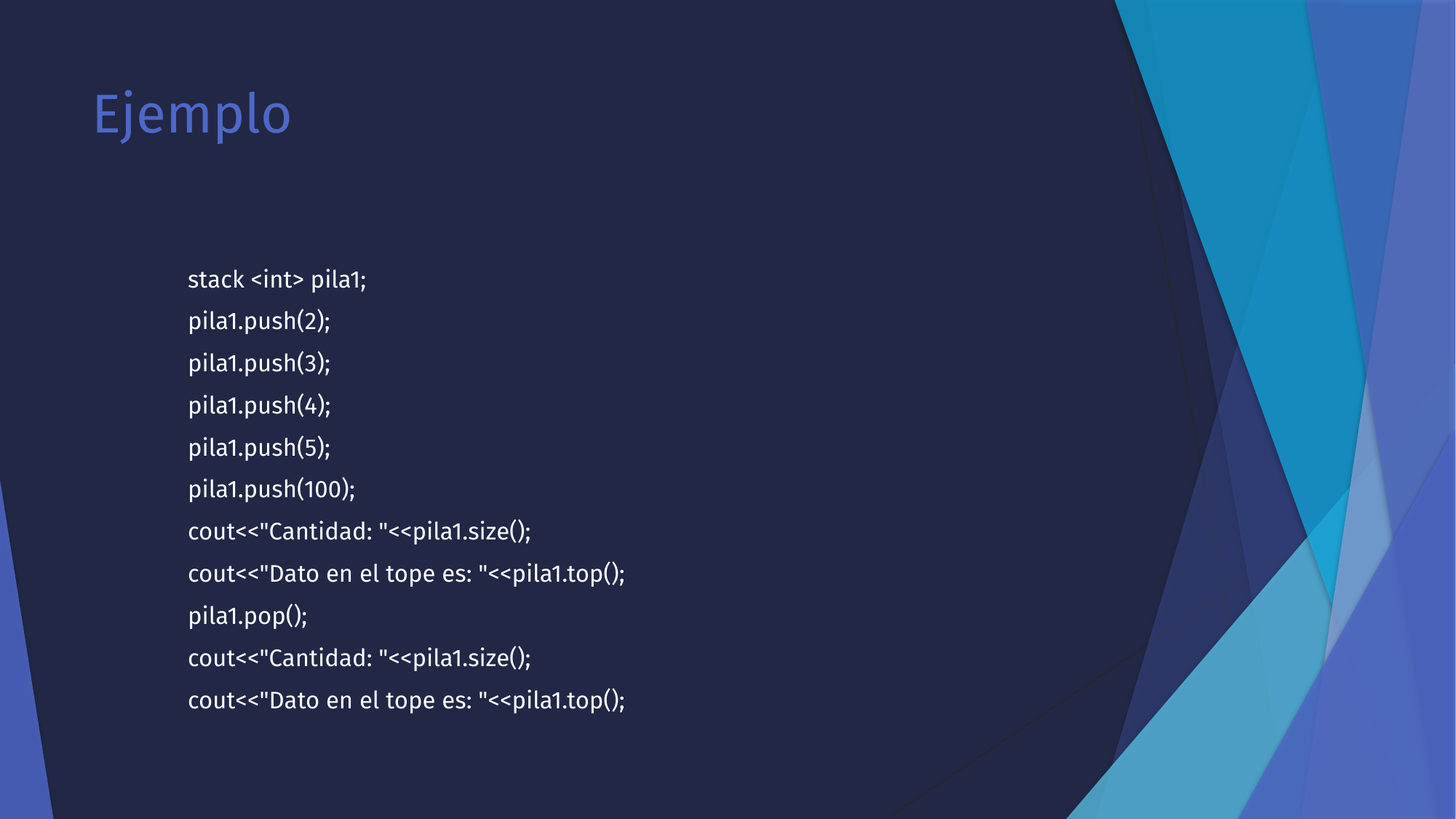

# Ejemplo
	stack <int> pila1;
	pila1.push(2);
	pila1.push(3);
	pila1.push(4);
	pila1.push(5);
	pila1.push(100);
	cout<<"Cantidad: "<<pila1.size();
	cout<<"Dato en el tope es: "<<pila1.top();
	pila1.pop();
	cout<<"Cantidad: "<<pila1.size();
	cout<<"Dato en el tope es: "<<pila1.top();